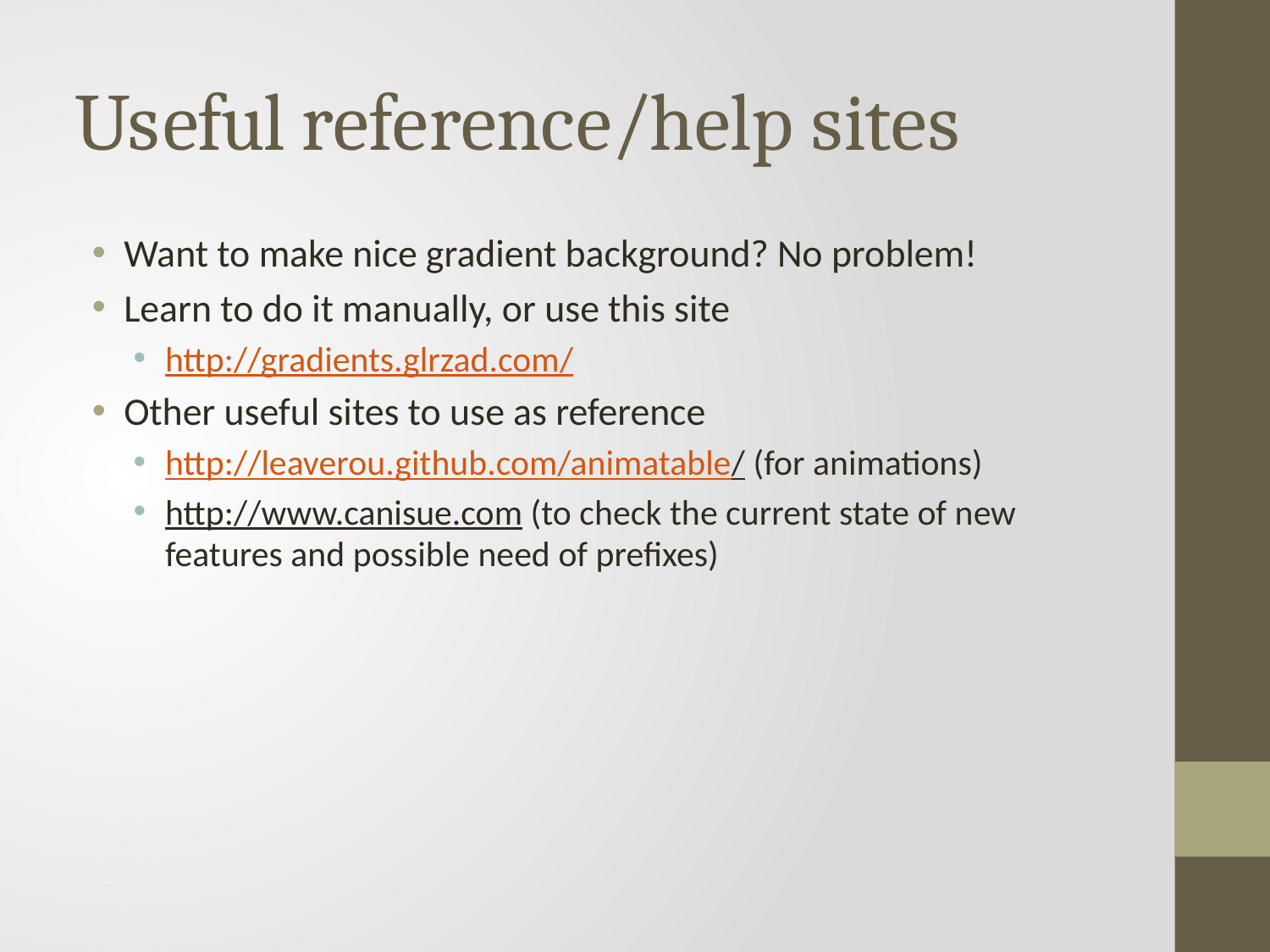

# Useful reference/help sites
Want to make nice gradient background? No problem!
Learn to do it manually, or use this site
http://gradients.glrzad.com/
Other useful sites to use as reference
http://leaverou.github.com/animatable/ (for animations)
http://www.canisue.com (to check the current state of new features and possible need of prefixes)